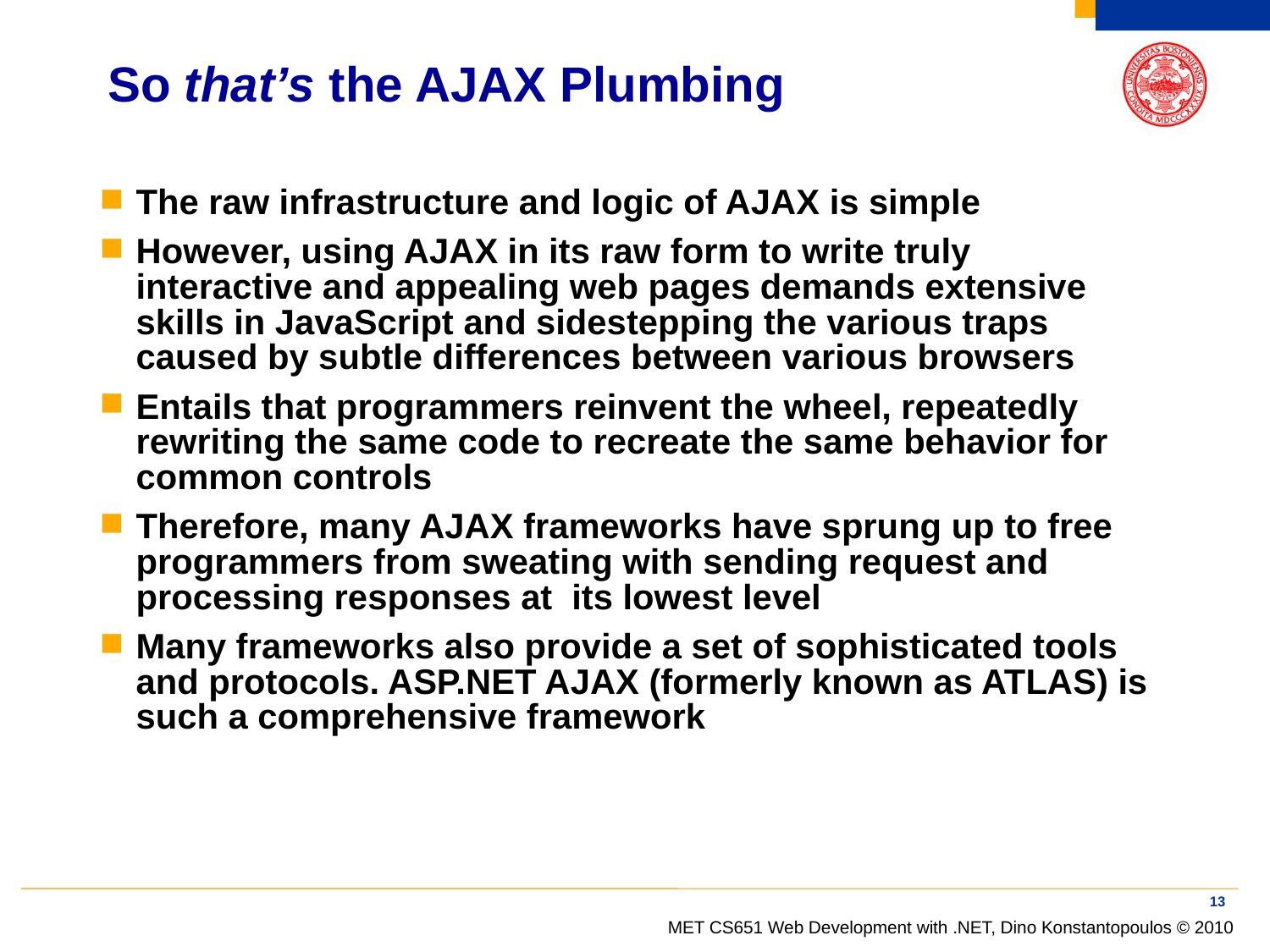

# So that’s the AJAX Plumbing
The raw infrastructure and logic of AJAX is simple
However, using AJAX in its raw form to write truly interactive and appealing web pages demands extensive skills in JavaScript and sidestepping the various traps caused by subtle differences between various browsers
Entails that programmers reinvent the wheel, repeatedly rewriting the same code to recreate the same behavior for common controls
Therefore, many AJAX frameworks have sprung up to free programmers from sweating with sending request and processing responses at  its lowest level
Many frameworks also provide a set of sophisticated tools and protocols. ASP.NET AJAX (formerly known as ATLAS) is such a comprehensive framework
13